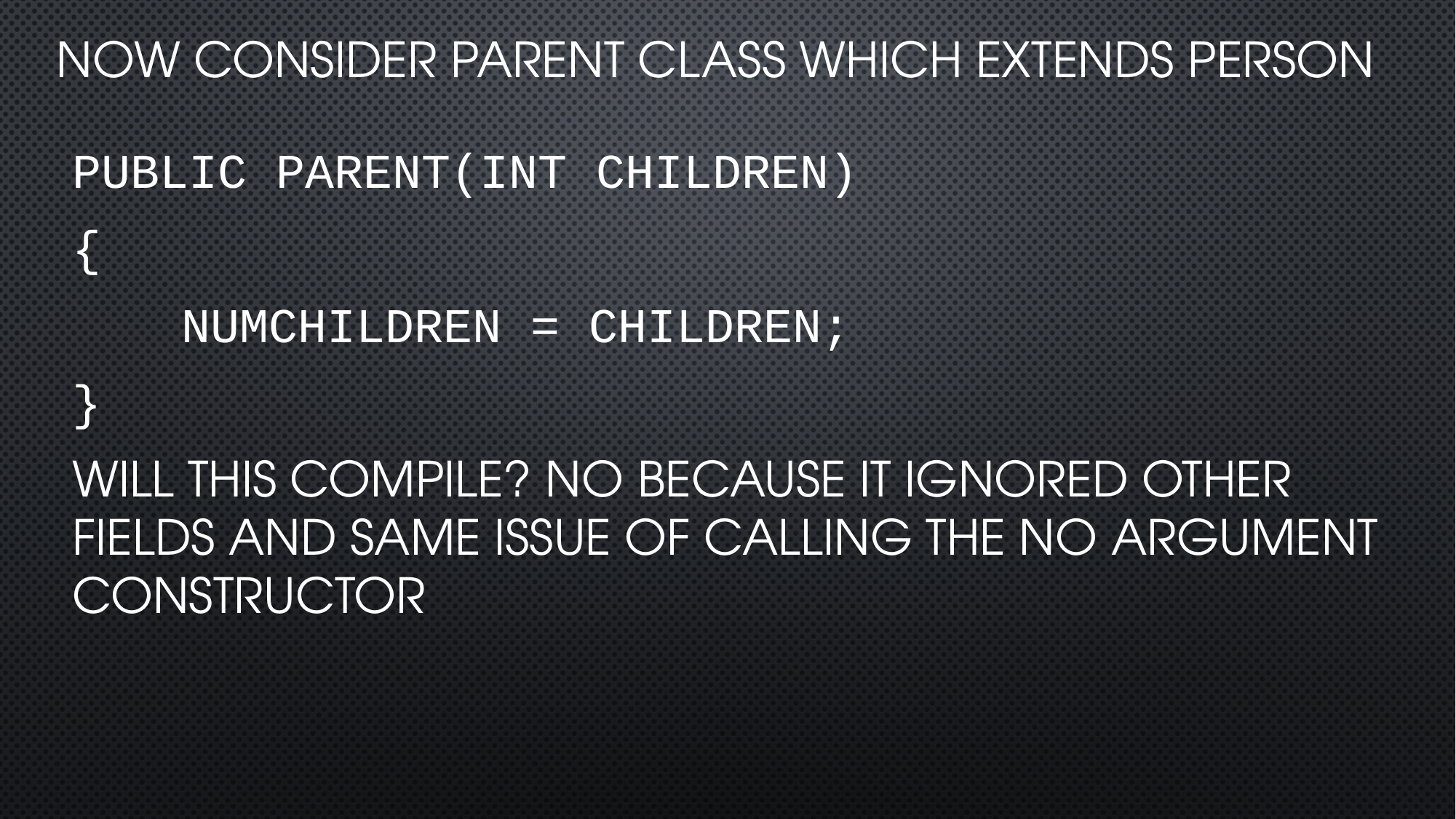

# Now consider parent class which extends person
public parent(int children)
{
	numChildren = children;
}
Will this compile? No because it ignored other fields and same issue of calling the no argument constructor